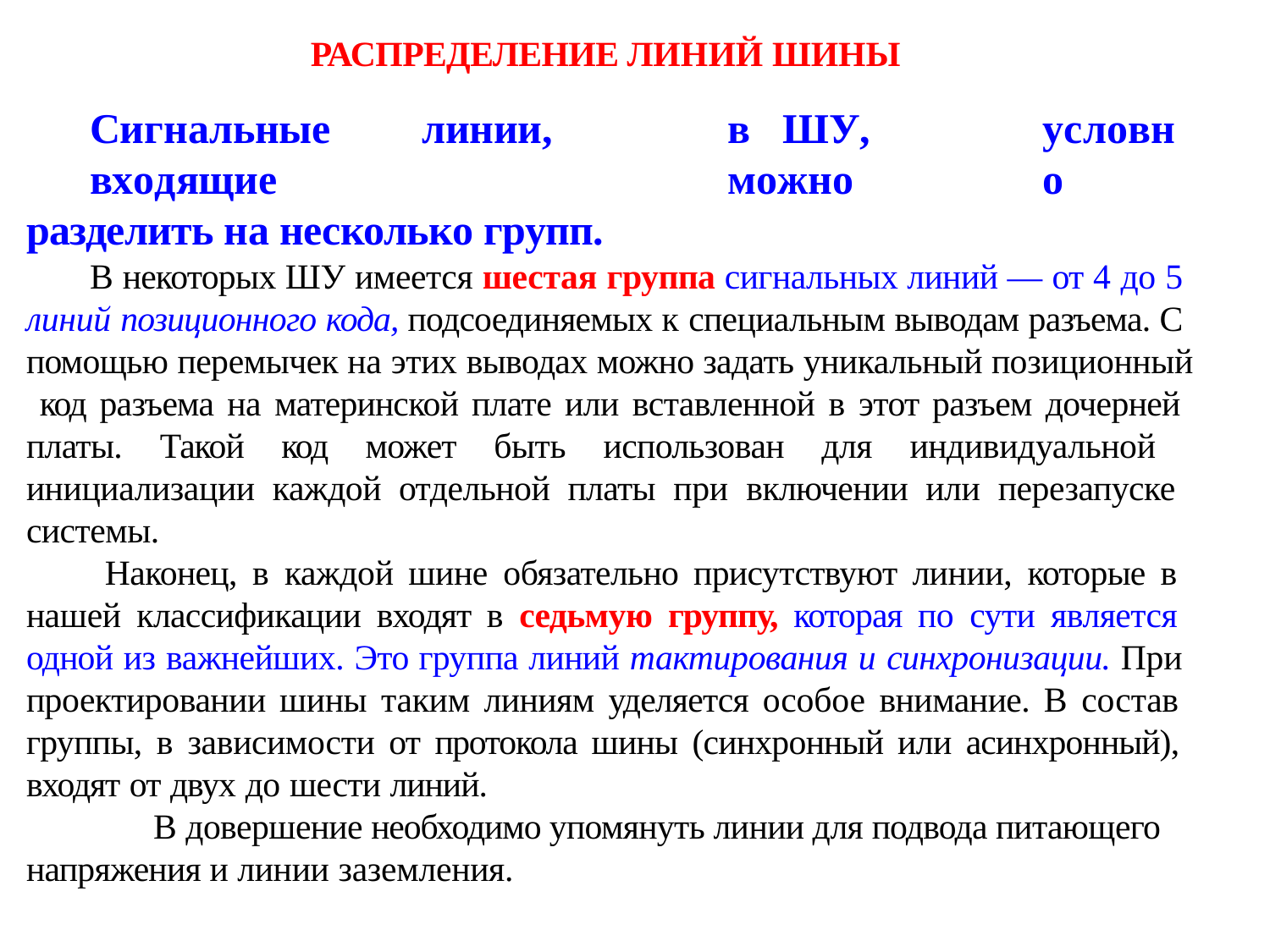

# РАСПРЕДЕЛЕНИЕ ЛИНИЙ ШИНЫ
Сигнальные	линии,	входящие
разделить на несколько групп.
в	ШУ,	можно
условно
В некоторых ШУ имеется шестая группа сигнальных линий — от 4 до 5  линий позиционного кода, подсоединяемых к специальным выводам разъема. С  помощью перемычек на этих выводах можно задать уникальный позиционный  код разъема на материнской плате или вставленной в этот разъем дочерней  платы. Такой код может быть использован для индивидуальной  инициализации каждой отдельной платы при включении или перезапуске  системы.
Наконец, в каждой шине обязательно присутствуют линии, которые в  нашей классификации входят в седьмую группу, которая по сути является  одной из важ­нейших. Это группа линий тактирования и синхронизации. При  проектировании шины таким линиям уделяется особое внимание. В состав  группы, в зависимости от протокола шины (синхронный или асинхронный),  входят от двух до шести линий.
В довершение необходимо упомянуть линии для подвода питающего  напряже­ния и линии заземления.